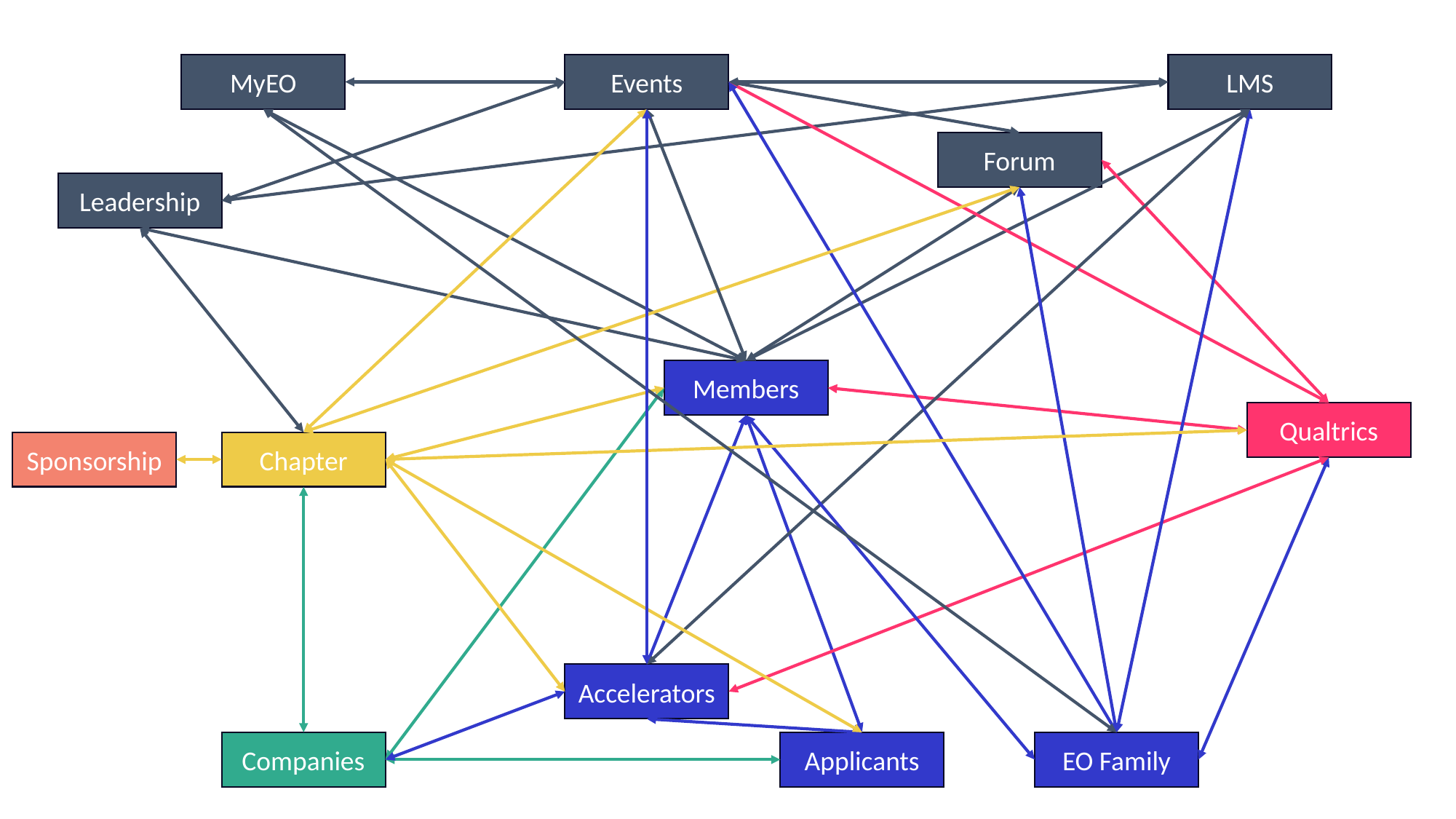

MyEO
Events
LMS
Forum
Leadership
Members
Qualtrics
Sponsorship
Chapter
Accelerators
Companies
Applicants
EO Family